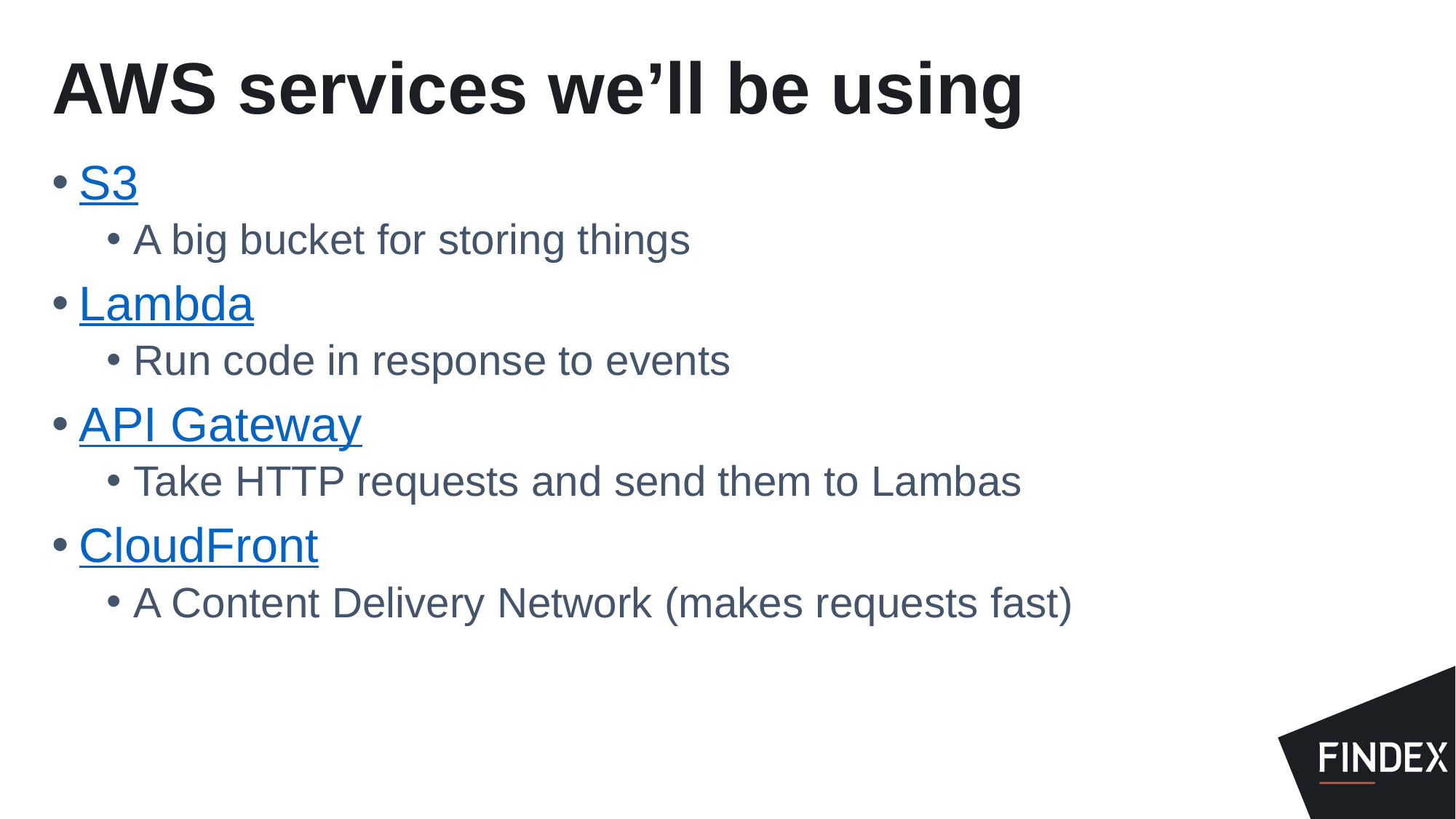

# AWS services we’ll be using
S3
A big bucket for storing things
Lambda
Run code in response to events
API Gateway
Take HTTP requests and send them to Lambas
CloudFront
A Content Delivery Network (makes requests fast)